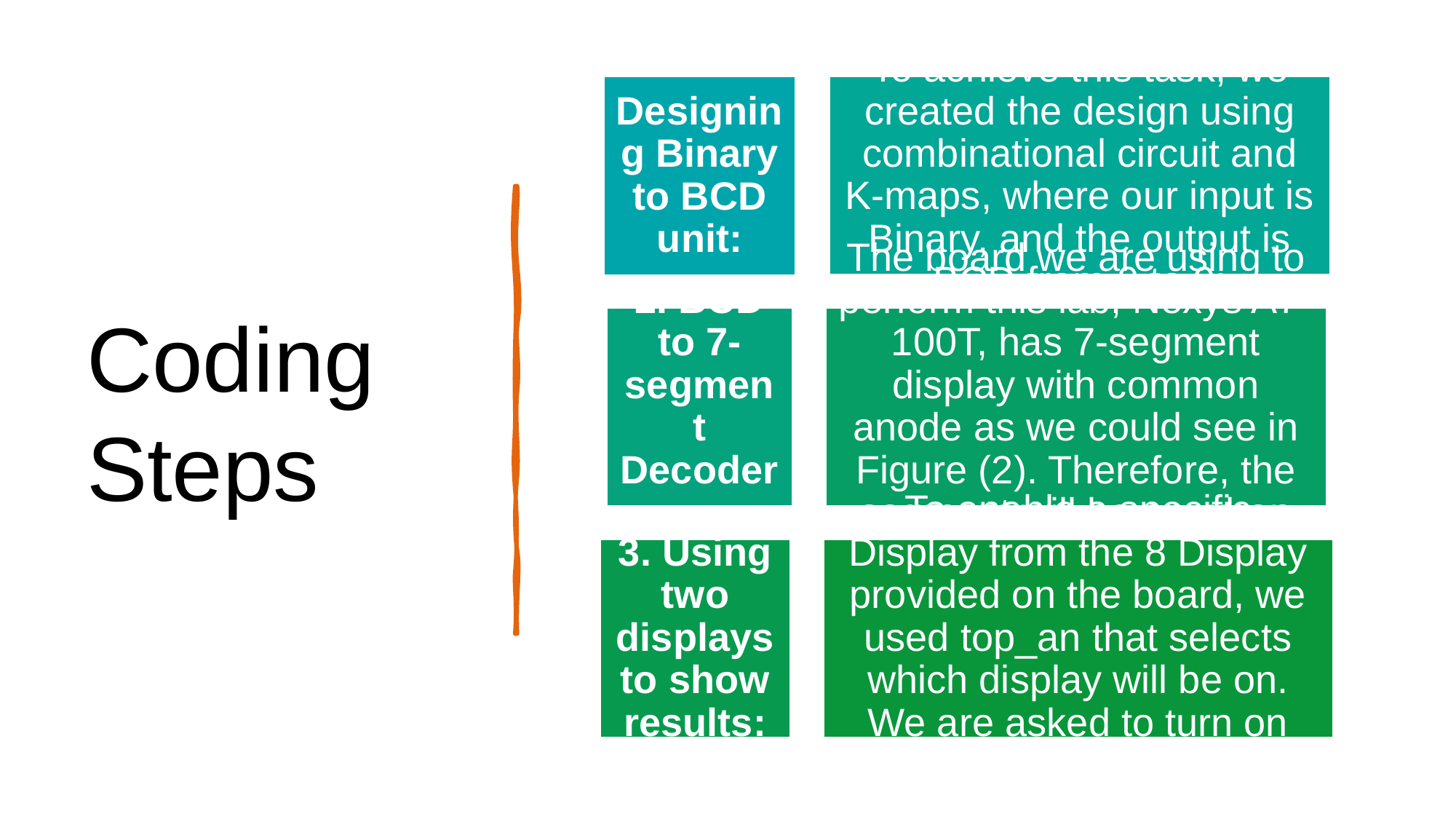

Designing Binary to BCD unit:
To achieve this task, we created the design using combinational circuit and K-maps, where our input is Binary, and the output is BCD from 0 to 9:
2. BCD to 7-segment Decoder:
The board we are using to perform this lab, Nexys A7-100T, has 7-segment display with common anode as we could see in Figure (2). Therefore, the segment will be on when logic “0” is applied.
3. Using two displays to show results:
To enable a specific Display from the 8 Display provided on the board, we used top_an that selects which display will be on. We are asked to turn on Display 0 and 4.
# Coding Steps